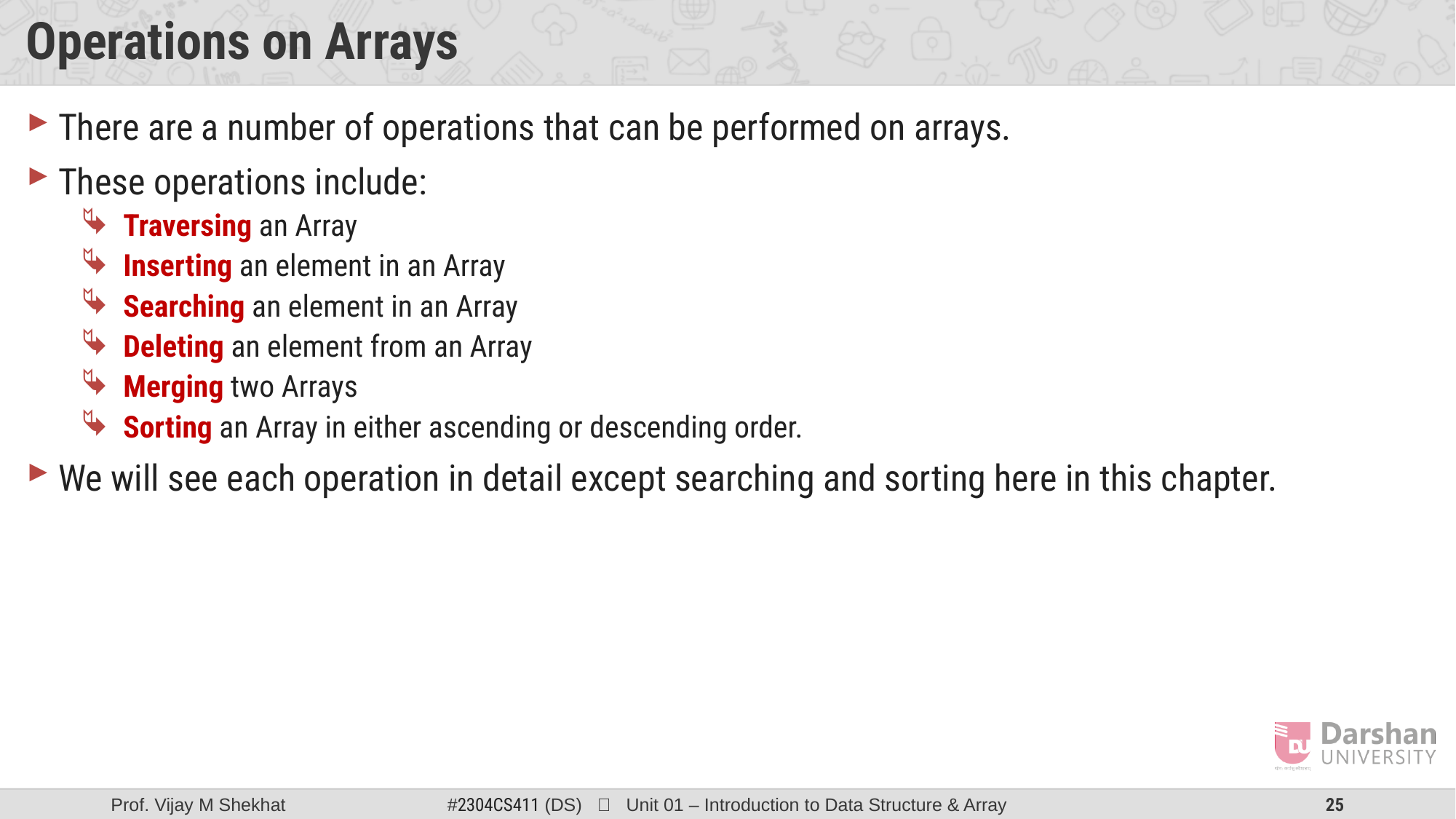

# Operations on Arrays
There are a number of operations that can be performed on arrays.
These operations include:
Traversing an Array
Inserting an element in an Array
Searching an element in an Array
Deleting an element from an Array
Merging two Arrays
Sorting an Array in either ascending or descending order.
We will see each operation in detail except searching and sorting here in this chapter.